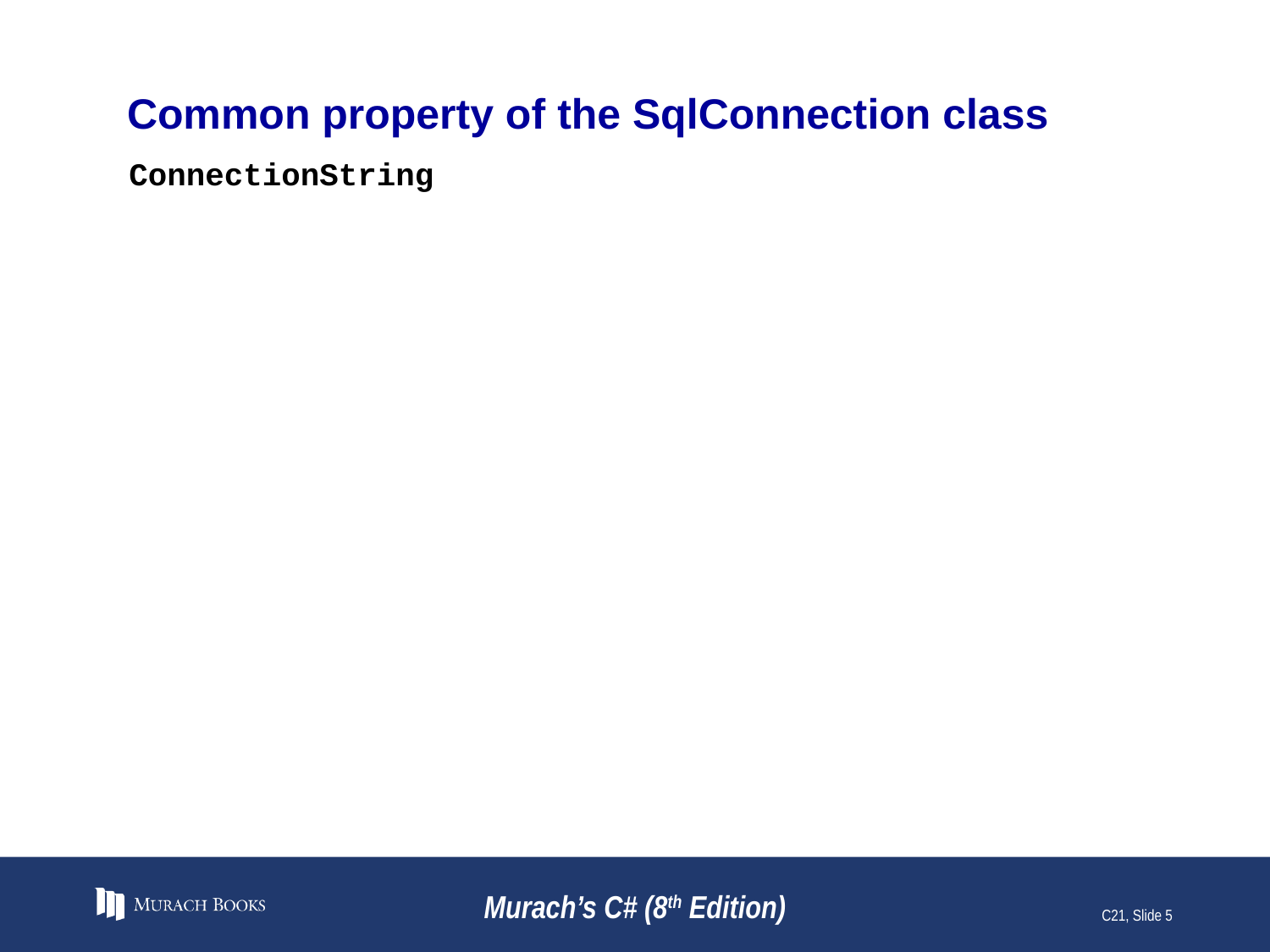

# Common property of the SqlConnection class
ConnectionString

Murach’s C# (8th Edition)

C21, Slide 5